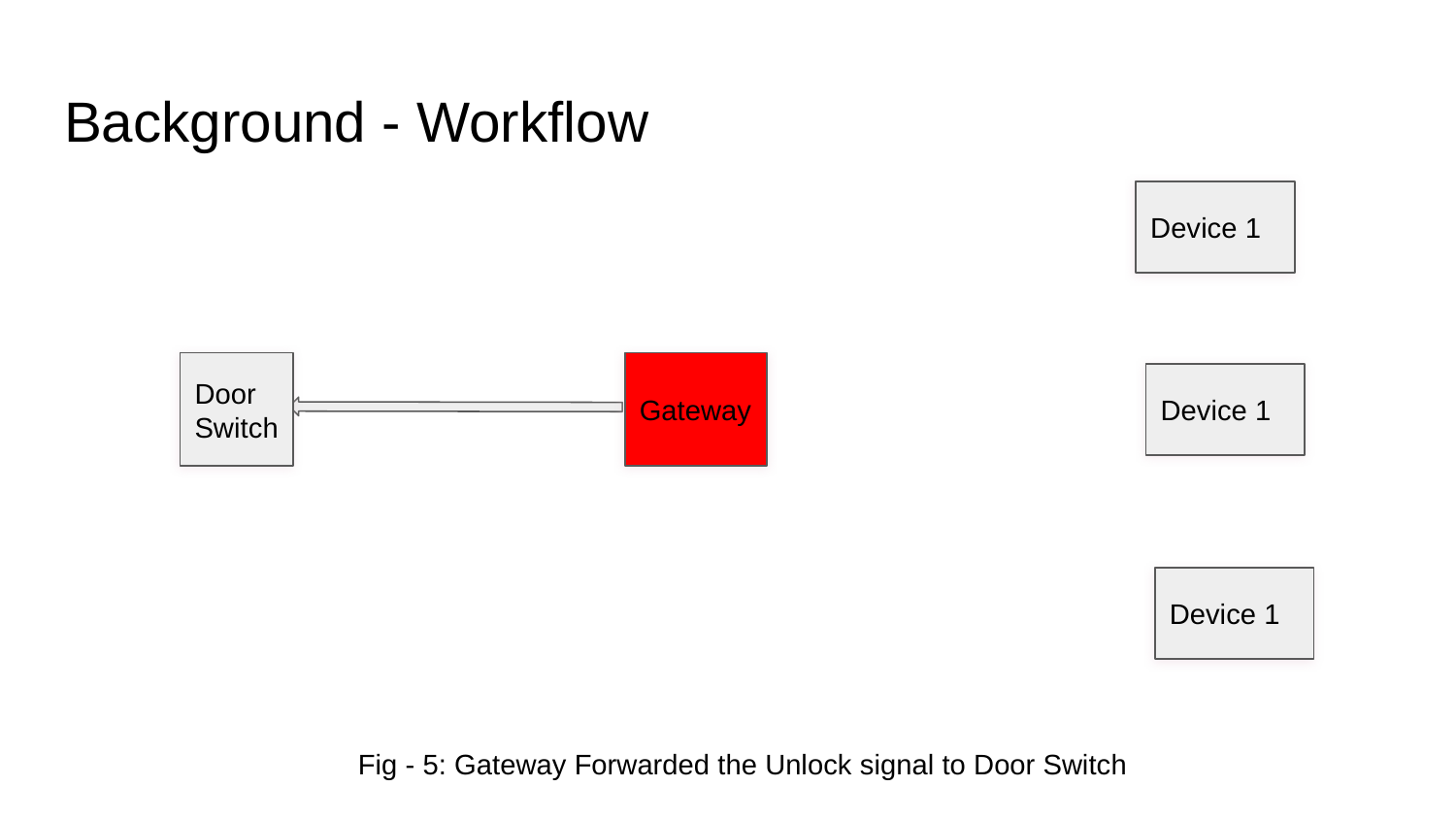

# Background - Workflow

Device 1
Door Switch
Gateway
Device 1
Device 1

Fig - 5: Gateway Forwarded the Unlock signal to Door Switch